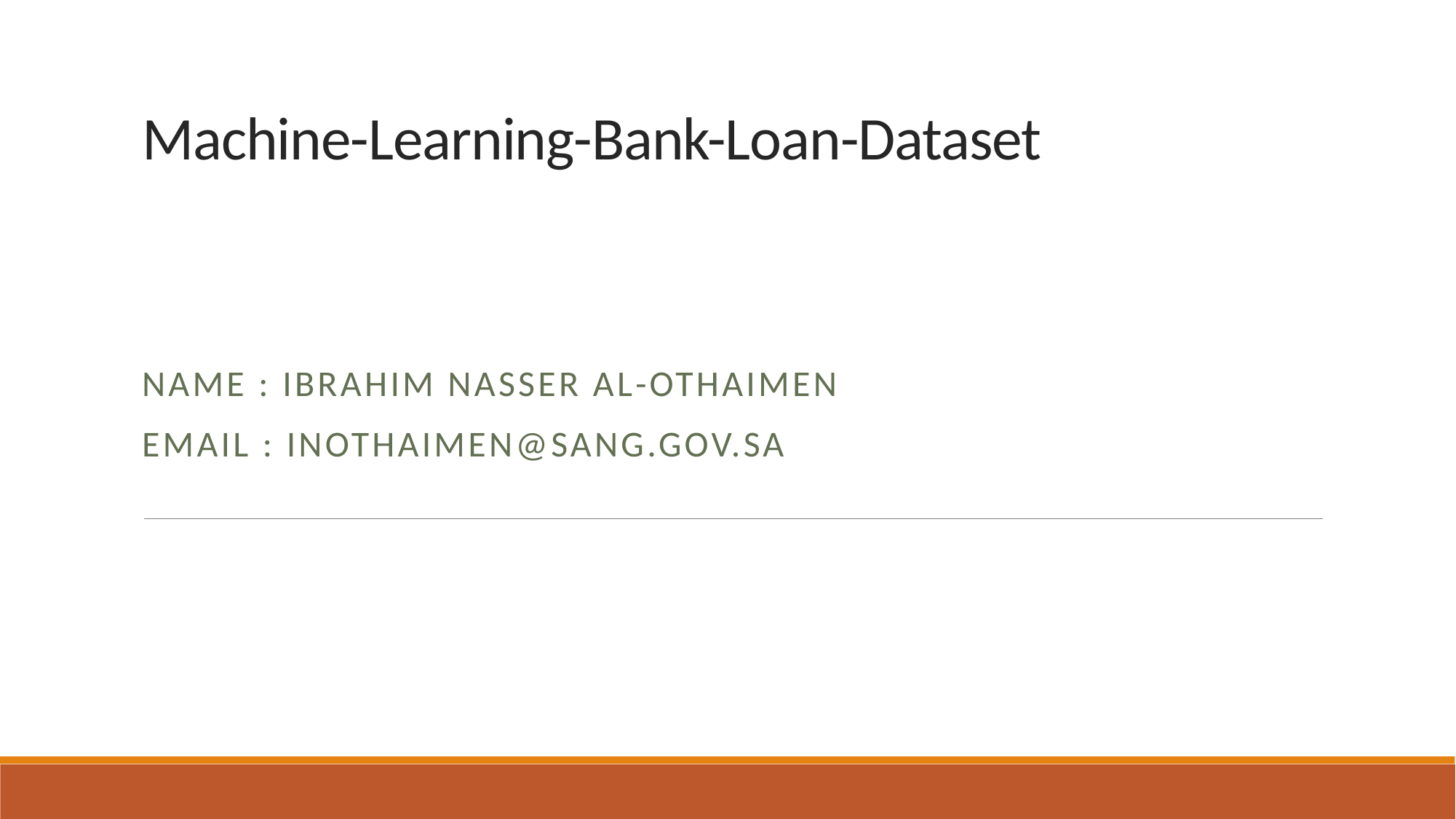

# Machine-Learning-Bank-Loan-Dataset
Name : IbRAHIM NASSER AL-OTHAIMEN
Email : INOTHAIMEN@SANG.GOV.SA